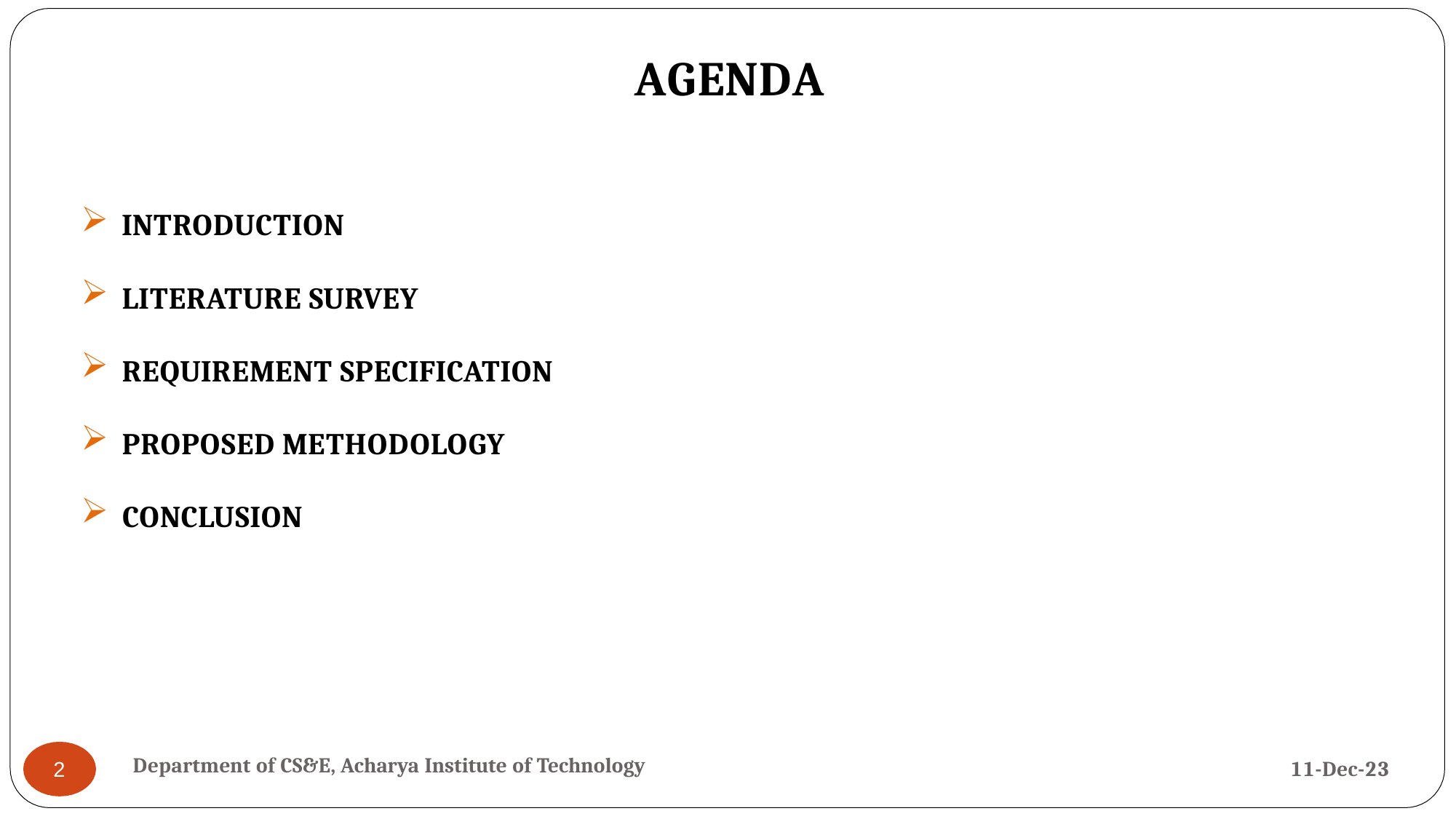

# AGENDA
INTRODUCTION
LITERATURE SURVEY
REQUIREMENT SPECIFICATION
PROPOSED METHODOLOGY
CONCLUSION

Department of CS&E, Acharya Institute of Technology
11-Dec-23
2